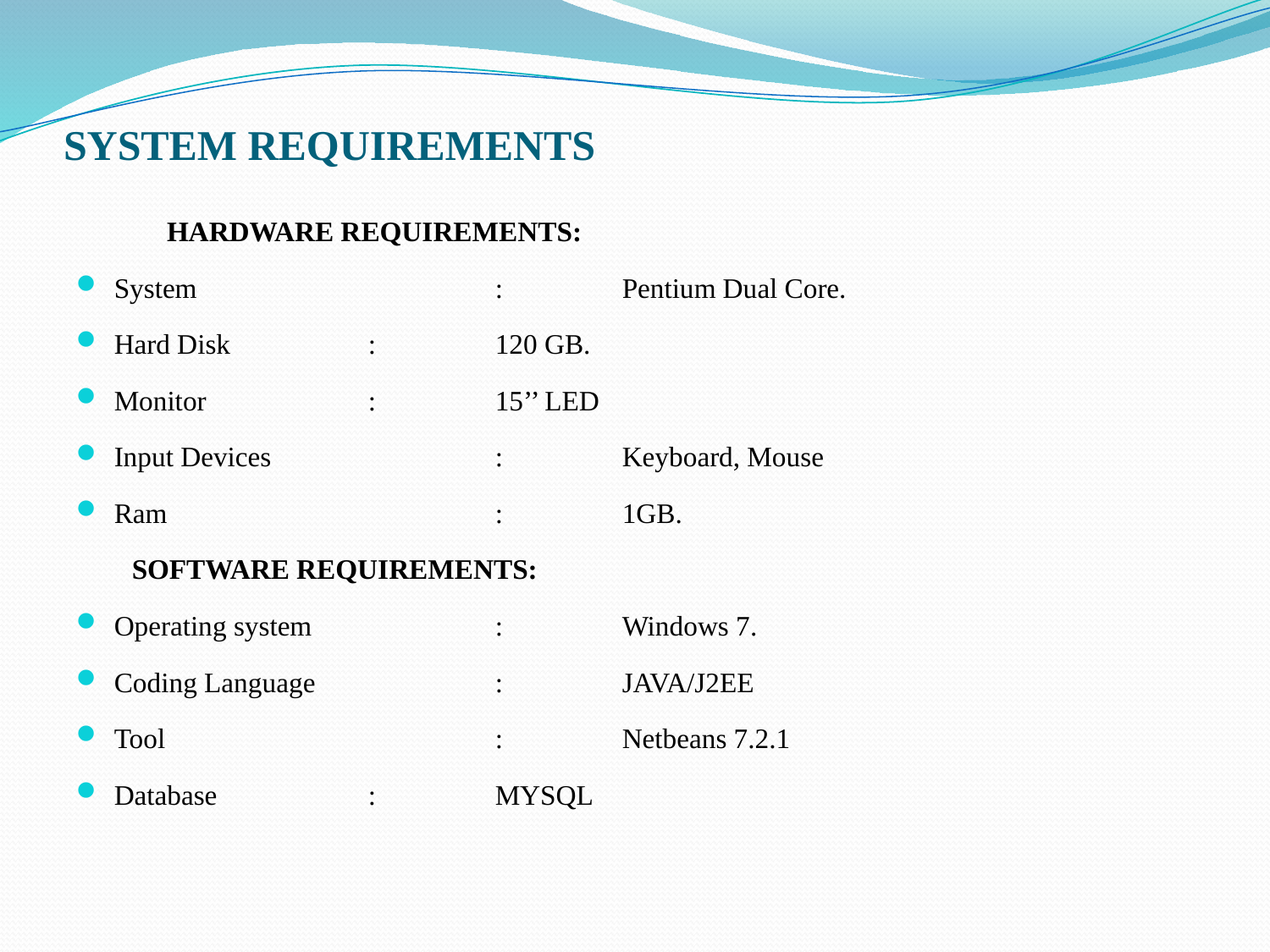

# SYSTEM REQUIREMENTS
             HARDWARE REQUIREMENTS:
System			: 	Pentium Dual Core.
Hard Disk 		: 	120 GB.
Monitor		: 	15’’ LED
Input Devices		: 	Keyboard, Mouse
Ram			: 	1GB.
        SOFTWARE REQUIREMENTS:
Operating system 		: 	Windows 7.
Coding Language		:	JAVA/J2EE
Tool			:	Netbeans 7.2.1
Database		:	MYSQL